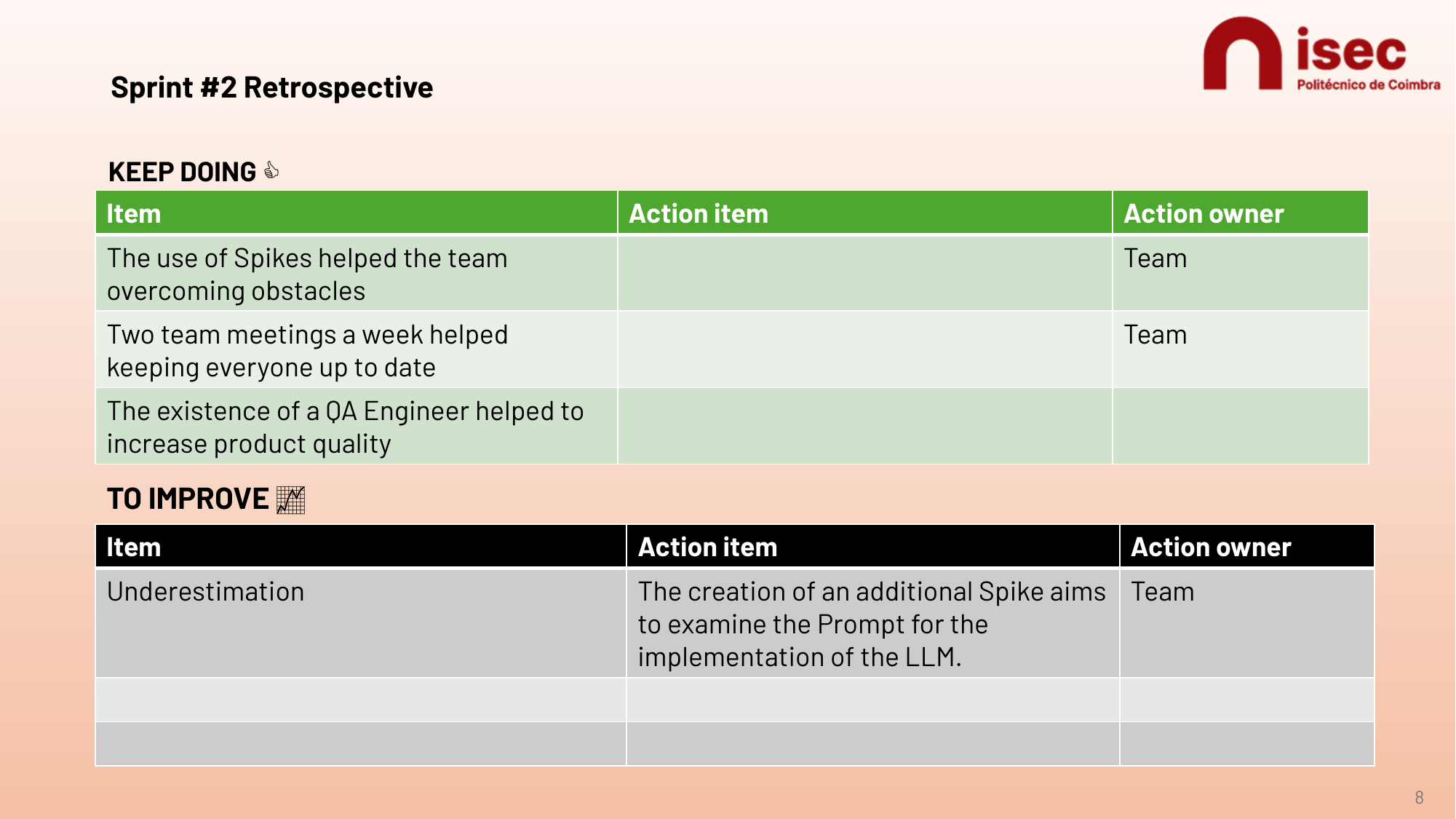

# Sprint #2 Retrospective
KEEP DOING 👍

| Item | Action item | Action owner |
| --- | --- | --- |
| The use of Spikes helped the team overcoming obstacles |  | Team |
| Two team meetings a week helped keeping everyone up to date |  | Team |
| The existence of a QA Engineer helped to increase product quality |  |  |
TO IMPROVE 📈
| Item | Action item | Action owner |
| --- | --- | --- |
| Underestimation | The creation of an additional Spike aims to examine the Prompt for the implementation of the LLM. | Team |
|  |  |  |
|  |  |  |
8